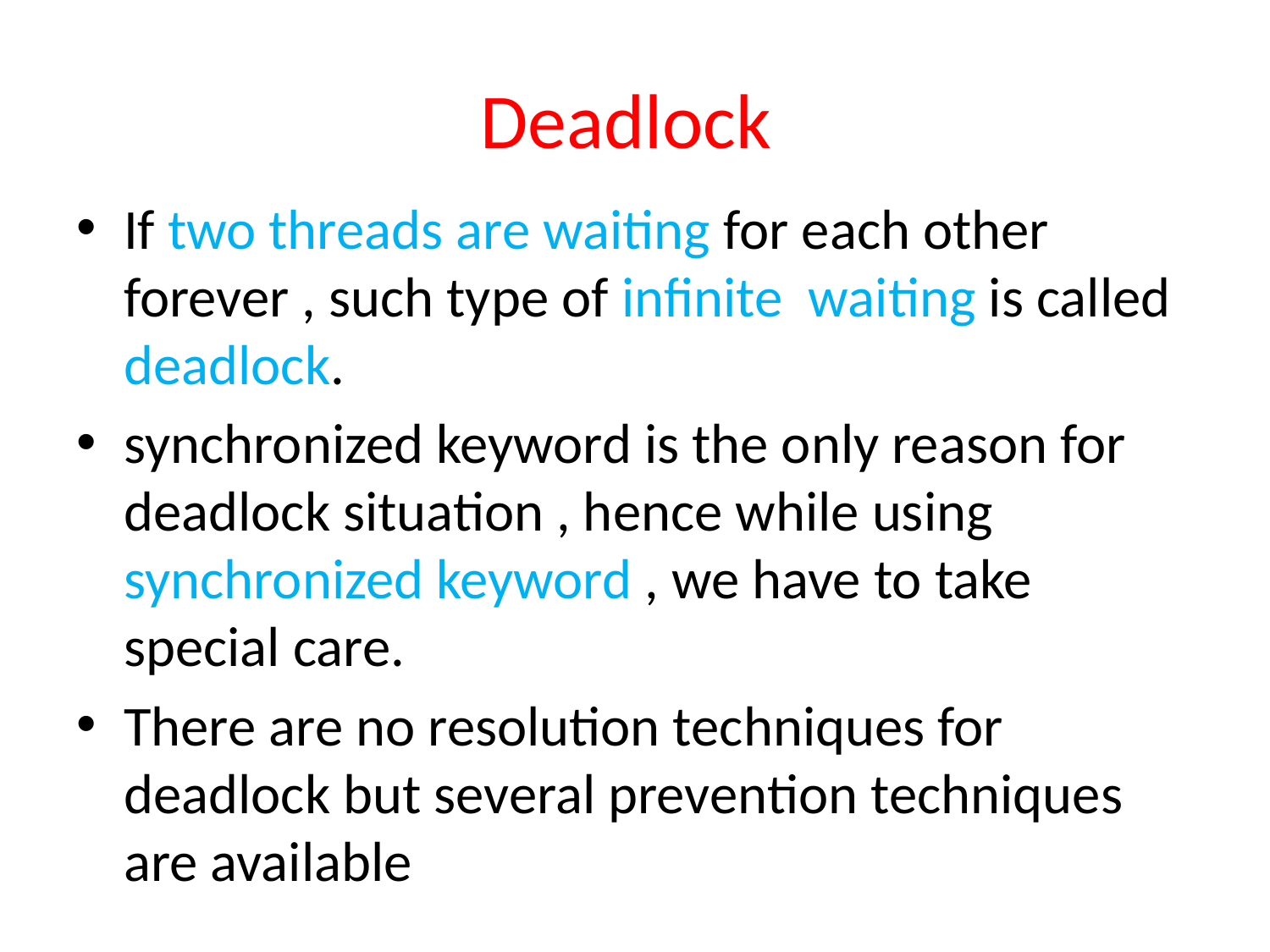

# Deadlock
If two threads are waiting for each other forever , such type of infinite  waiting is called deadlock.
synchronized keyword is the only reason for deadlock situation , hence while using synchronized keyword , we have to take special care.
There are no resolution techniques for deadlock but several prevention techniques are available